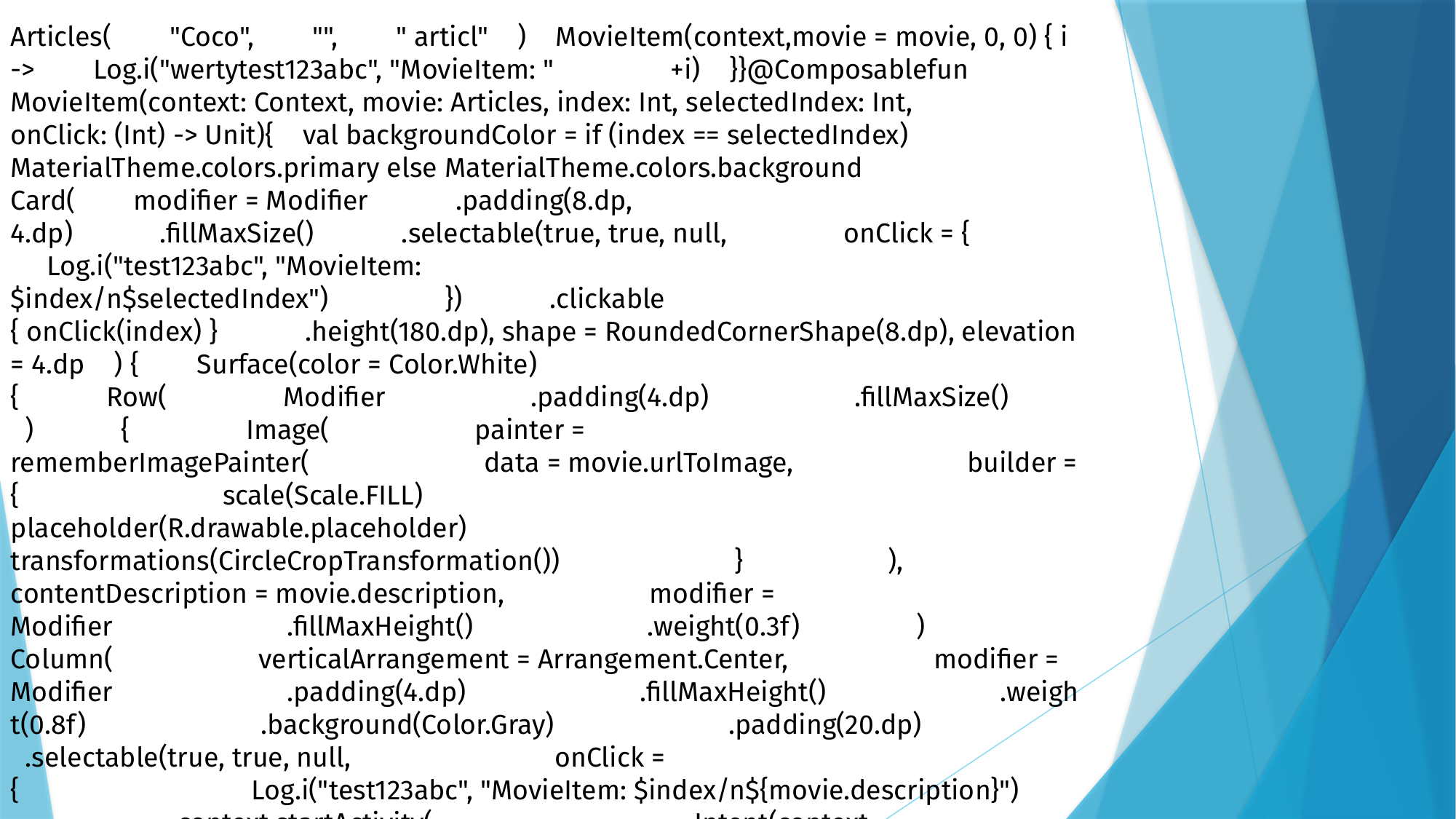

Articles(        "Coco",        "",        " articl"    )    MovieItem(context,movie = movie, 0, 0) { i ->        Log.i("wertytest123abc", "MovieItem: "                +i)    }}@Composablefun MovieItem(context: Context, movie: Articles, index: Int, selectedIndex: Int,              onClick: (Int) -> Unit){    val backgroundColor = if (index == selectedIndex) MaterialTheme.colors.primary else MaterialTheme.colors.background    Card(        modifier = Modifier            .padding(8.dp, 4.dp)            .fillMaxSize()            .selectable(true, true, null,                onClick = {                    Log.i("test123abc", "MovieItem: $index/n$selectedIndex")                })            .clickable { onClick(index) }            .height(180.dp), shape = RoundedCornerShape(8.dp), elevation = 4.dp    ) {        Surface(color = Color.White) {            Row(                Modifier                    .padding(4.dp)                    .fillMaxSize()            )            {                Image(                    painter = rememberImagePainter(                        data = movie.urlToImage,                        builder = {                            scale(Scale.FILL)                            placeholder(R.drawable.placeholder)                            transformations(CircleCropTransformation())                        }                    ),                    contentDescription = movie.description,                    modifier = Modifier                        .fillMaxHeight()                        .weight(0.3f)                )                Column(                    verticalArrangement = Arrangement.Center,                    modifier = Modifier                        .padding(4.dp)                        .fillMaxHeight()                        .weight(0.8f)                        .background(Color.Gray)                        .padding(20.dp)                        .selectable(true, true, null,                            onClick = {                                Log.i("test123abc", "MovieItem: $index/n${movie.description}")                                context.startActivity(                                    Intent(context, DisplayNews::class.java)                                        .setFlags(Intent.FLAG_ACTIVITY_NEW_TASK)                                        .